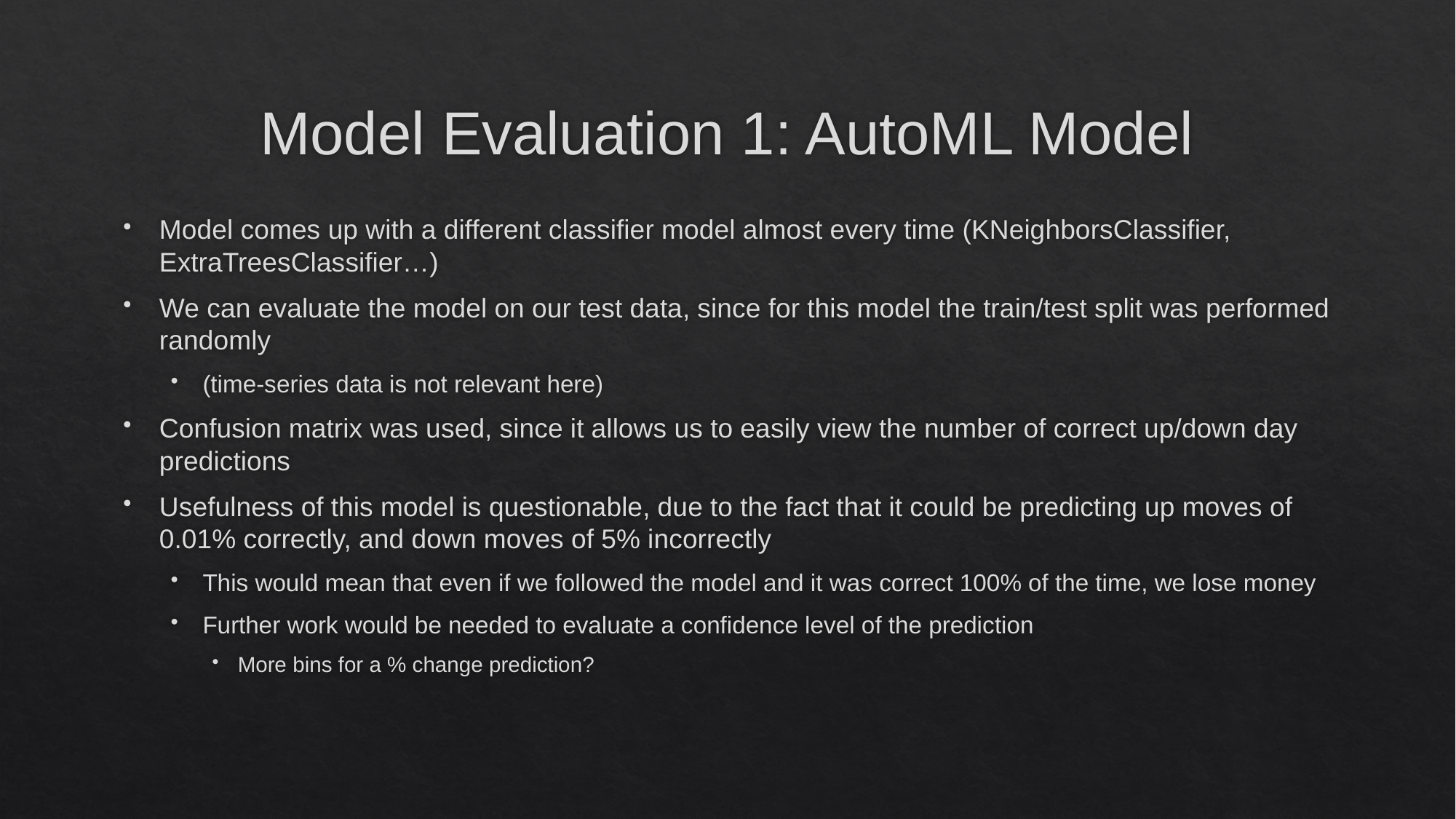

# Model Evaluation 1: AutoML Model
Model comes up with a different classifier model almost every time (KNeighborsClassifier, ExtraTreesClassifier…)
We can evaluate the model on our test data, since for this model the train/test split was performed randomly
(time-series data is not relevant here)
Confusion matrix was used, since it allows us to easily view the number of correct up/down day predictions
Usefulness of this model is questionable, due to the fact that it could be predicting up moves of 0.01% correctly, and down moves of 5% incorrectly
This would mean that even if we followed the model and it was correct 100% of the time, we lose money
Further work would be needed to evaluate a confidence level of the prediction
More bins for a % change prediction?